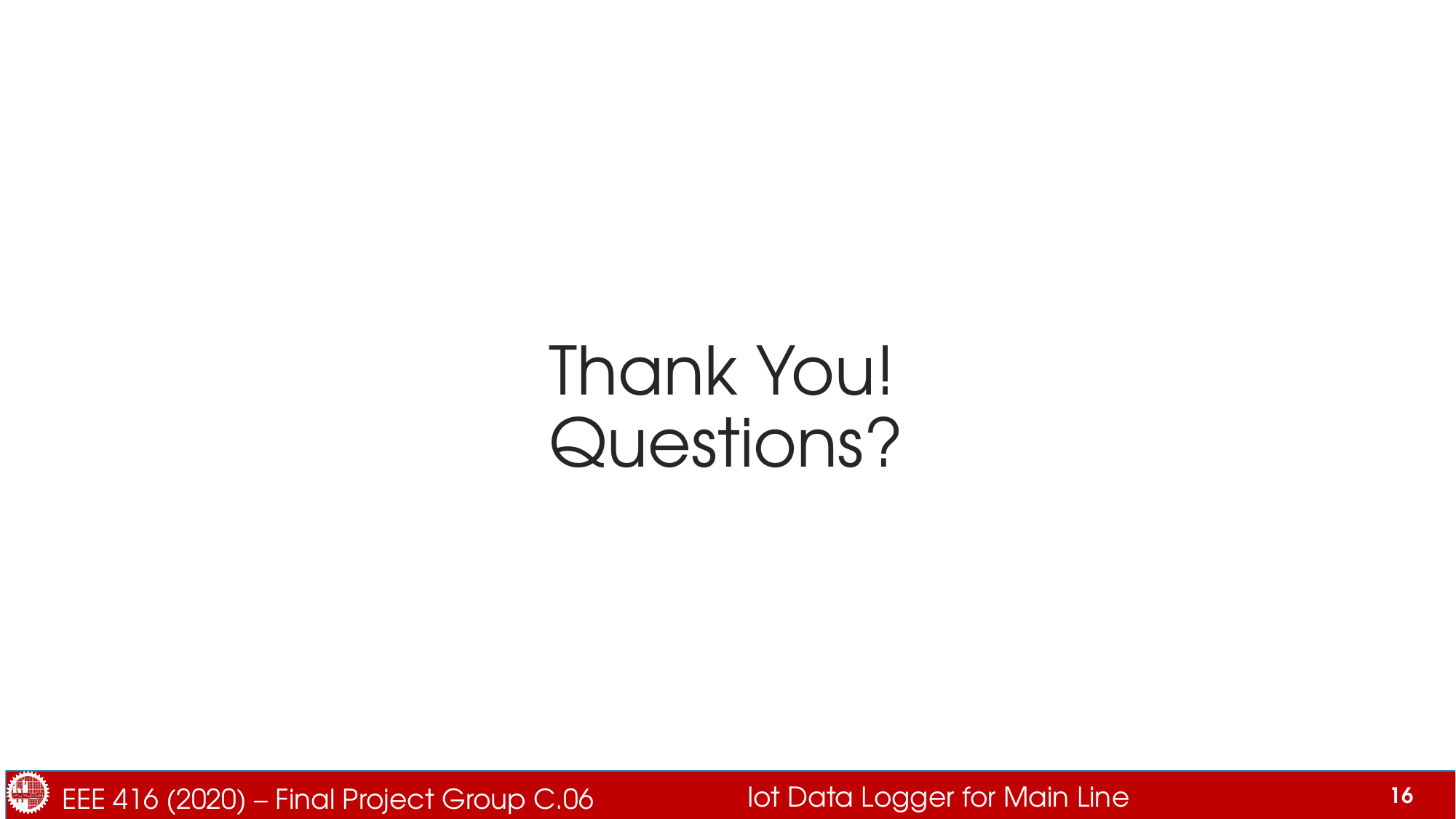

# Thank You! Questions?
	Iot Data Logger for Main Line
EEE 416 (2020) – Final Project Group C.06
16